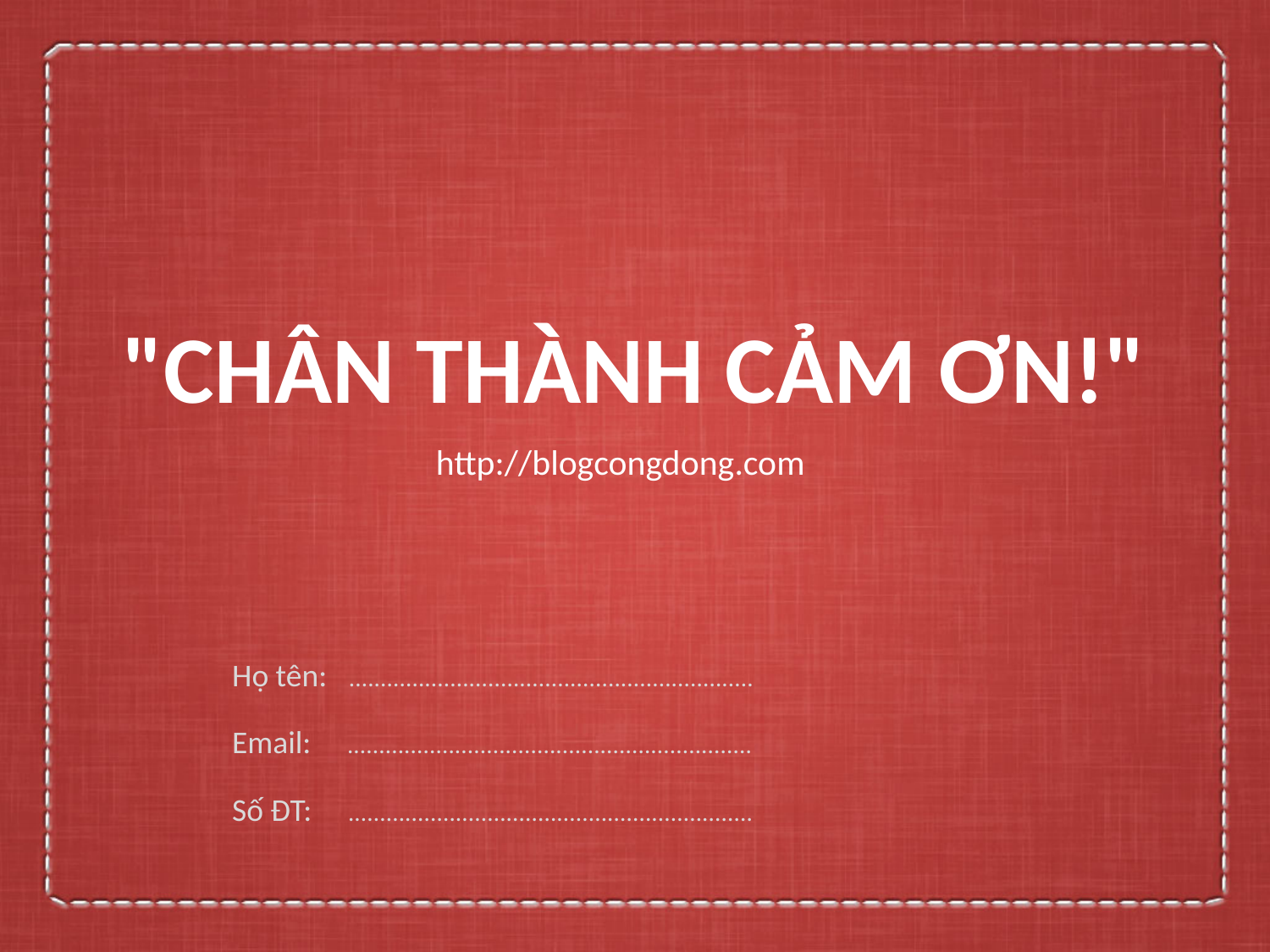

# "CHÂN THÀNH CẢM ƠN!"
http://blogcongdong.com
Họ tên:   ................................................................

Email:     ................................................................

Số ĐT:     ................................................................